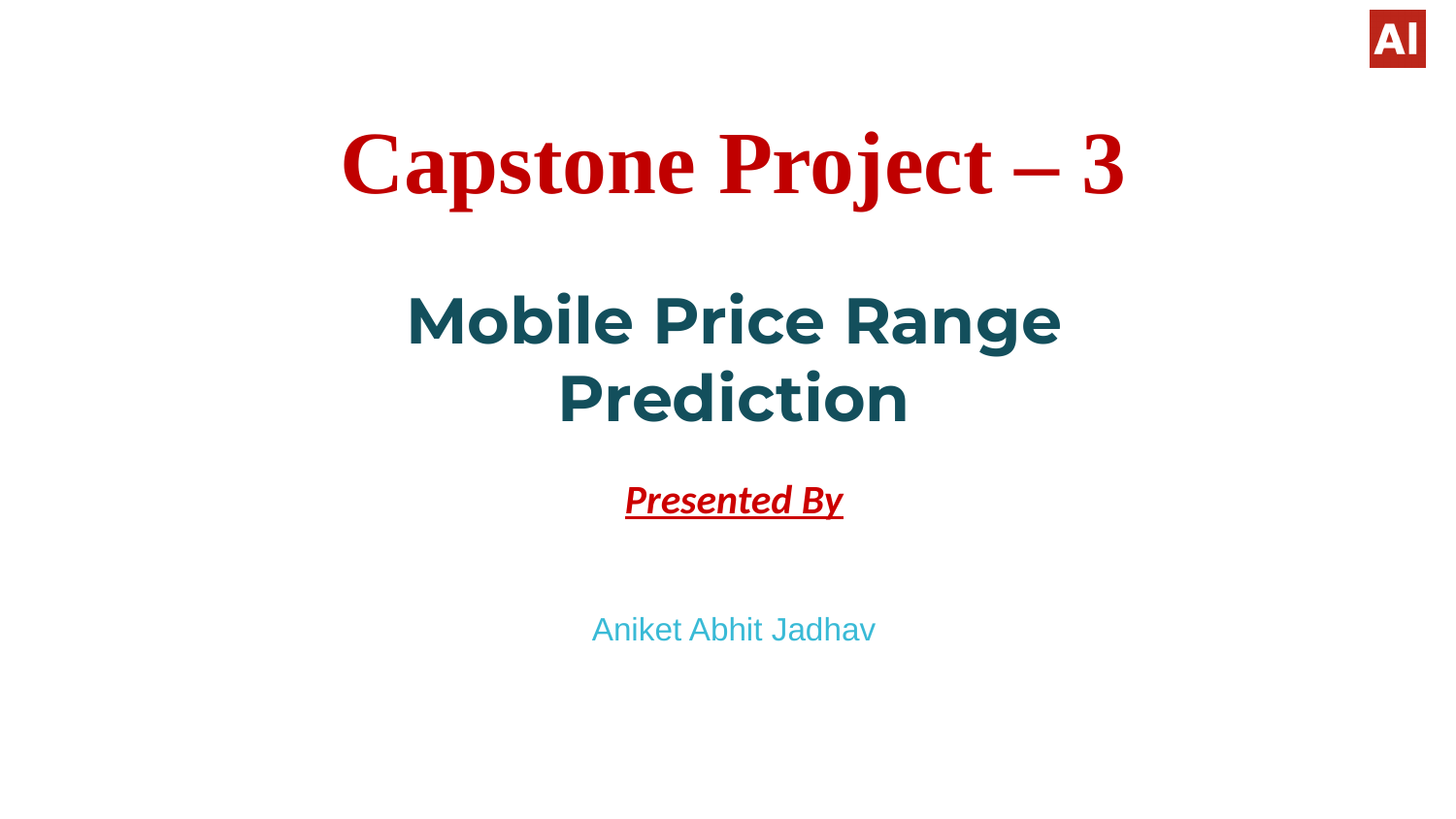

# Capstone Project – 3 Mobile Price Range Prediction Presented By Aniket Abhit Jadhav